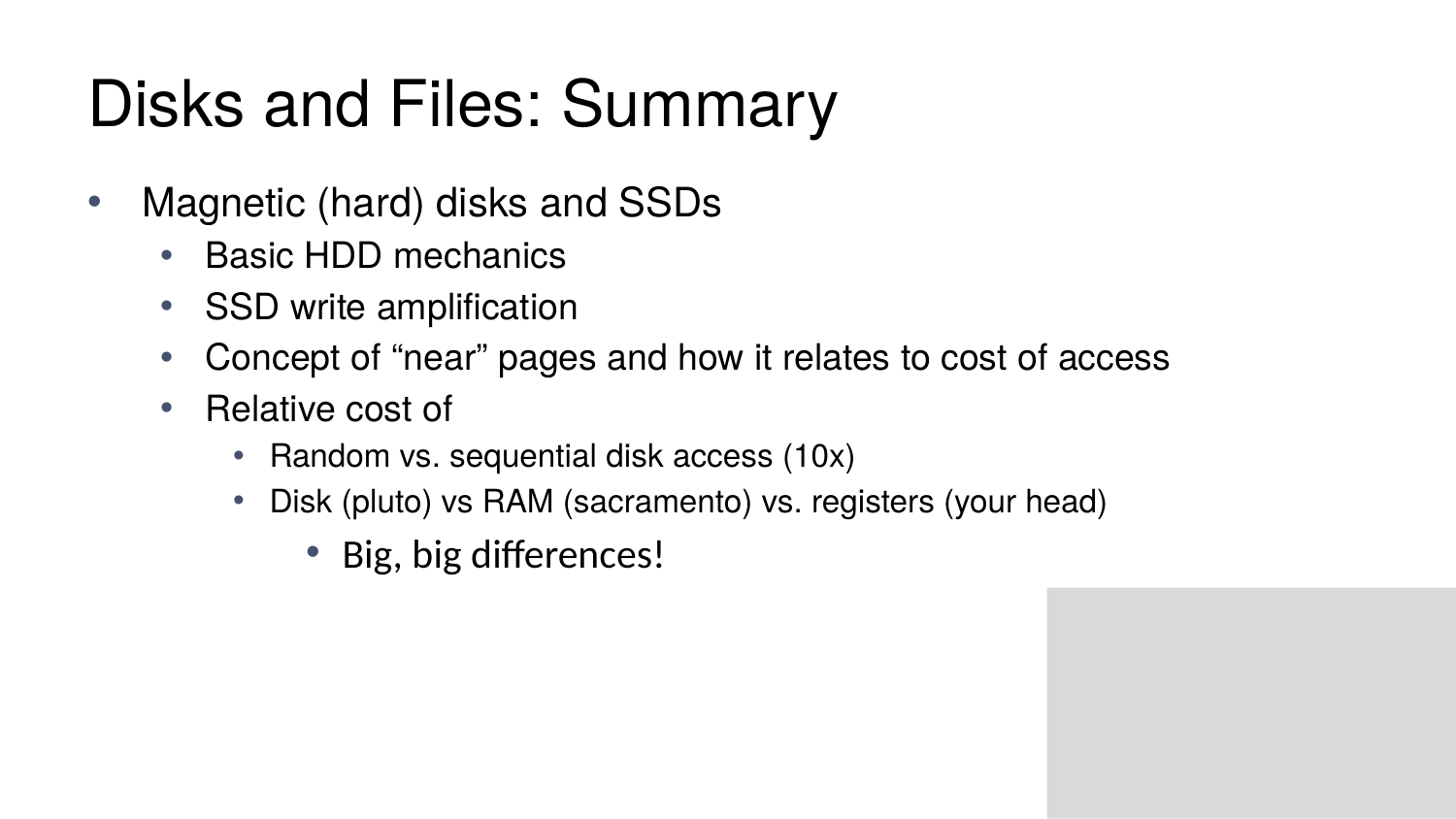

# Disks and Files: Summary
Magnetic (hard) disks and SSDs
Basic HDD mechanics
SSD write amplification
Concept of “near” pages and how it relates to cost of access
Relative cost of
Random vs. sequential disk access (10x)
Disk (pluto) vs RAM (sacramento) vs. registers (your head)
Big, big differences!